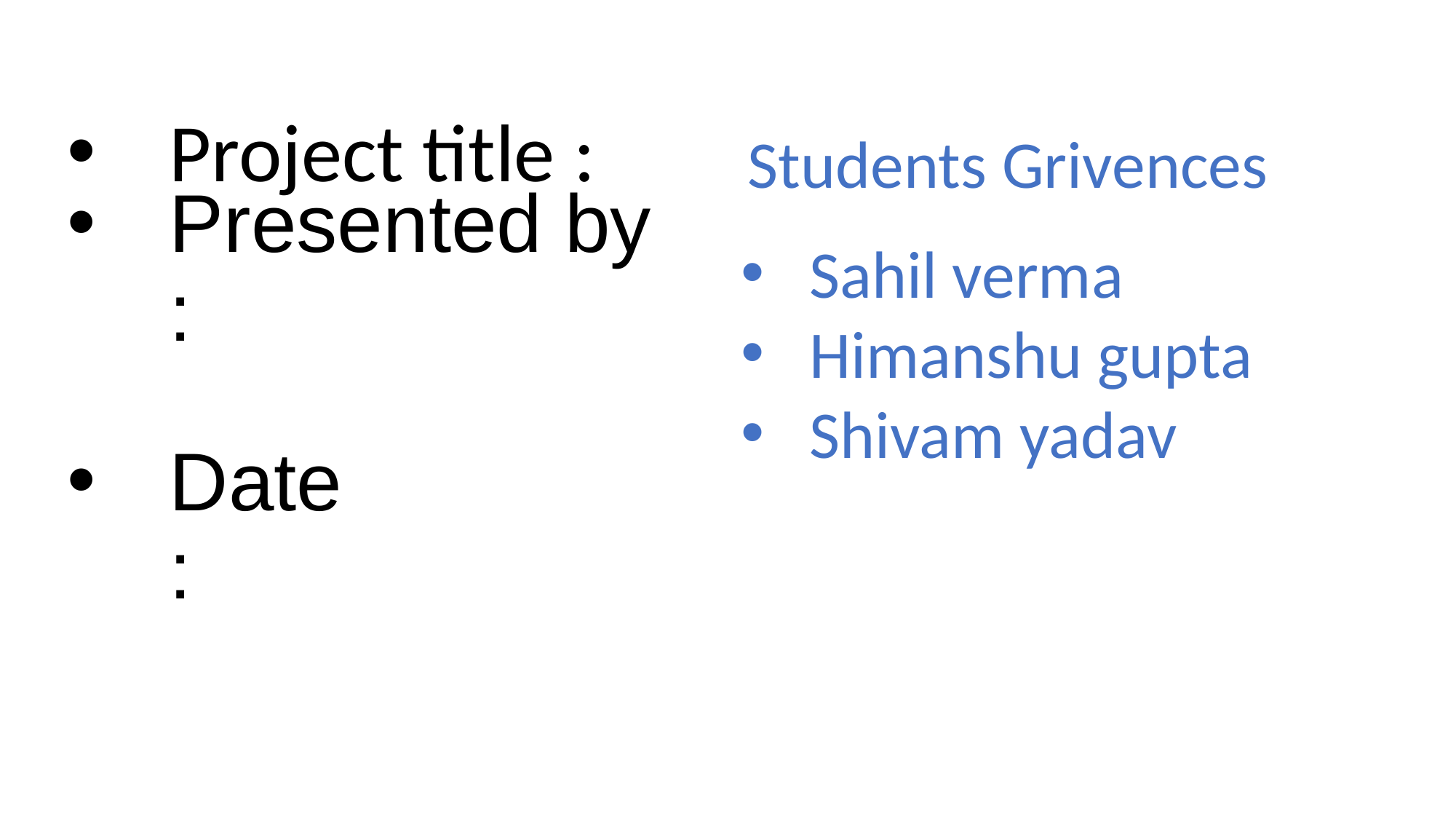

Project title :
Students Grivences
Presented by :
Sahil verma
Himanshu gupta
Shivam yadav
Date :